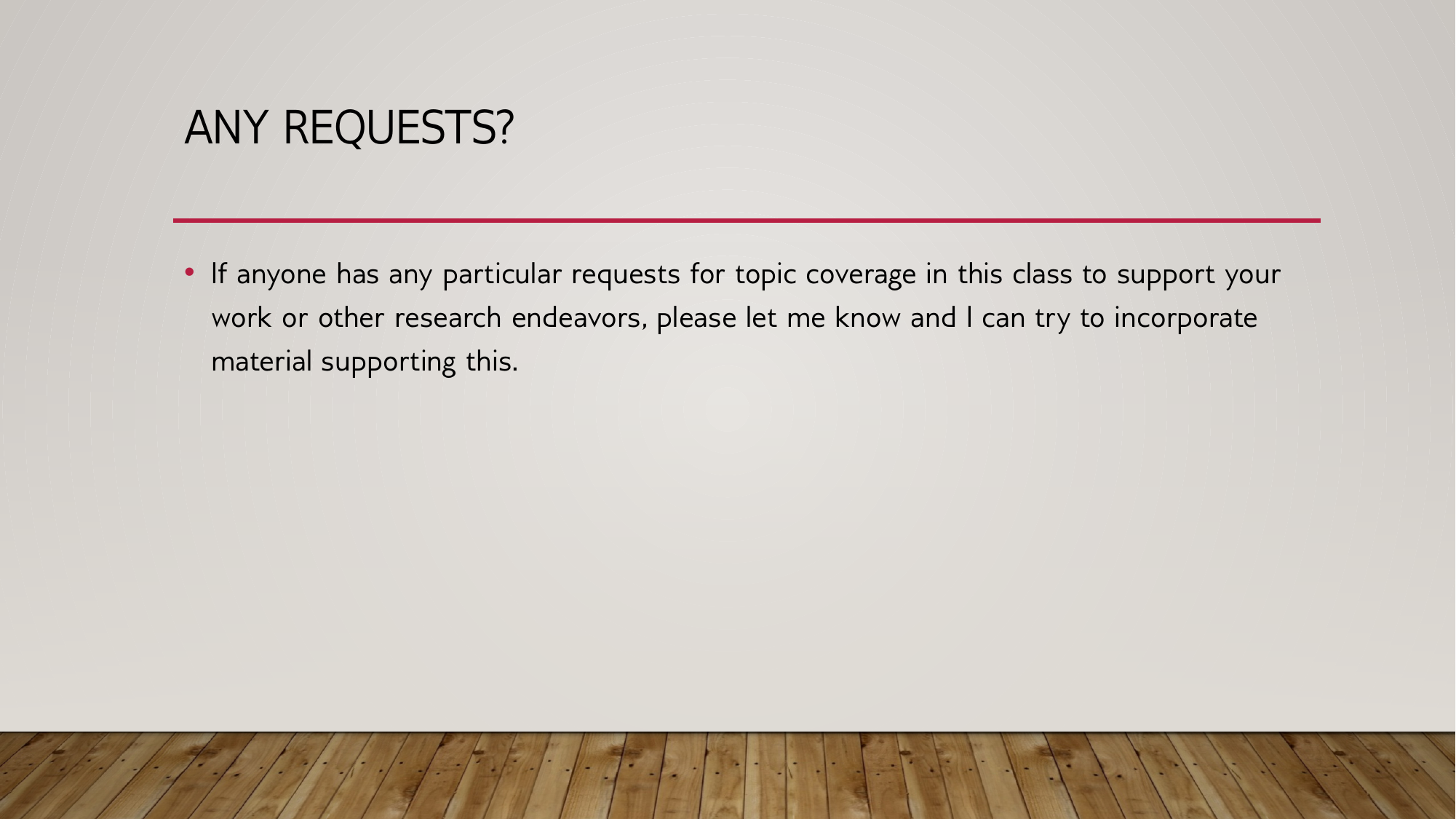

# Any requests?
If anyone has any particular requests for topic coverage in this class to support your work or other research endeavors, please let me know and I can try to incorporate material supporting this.